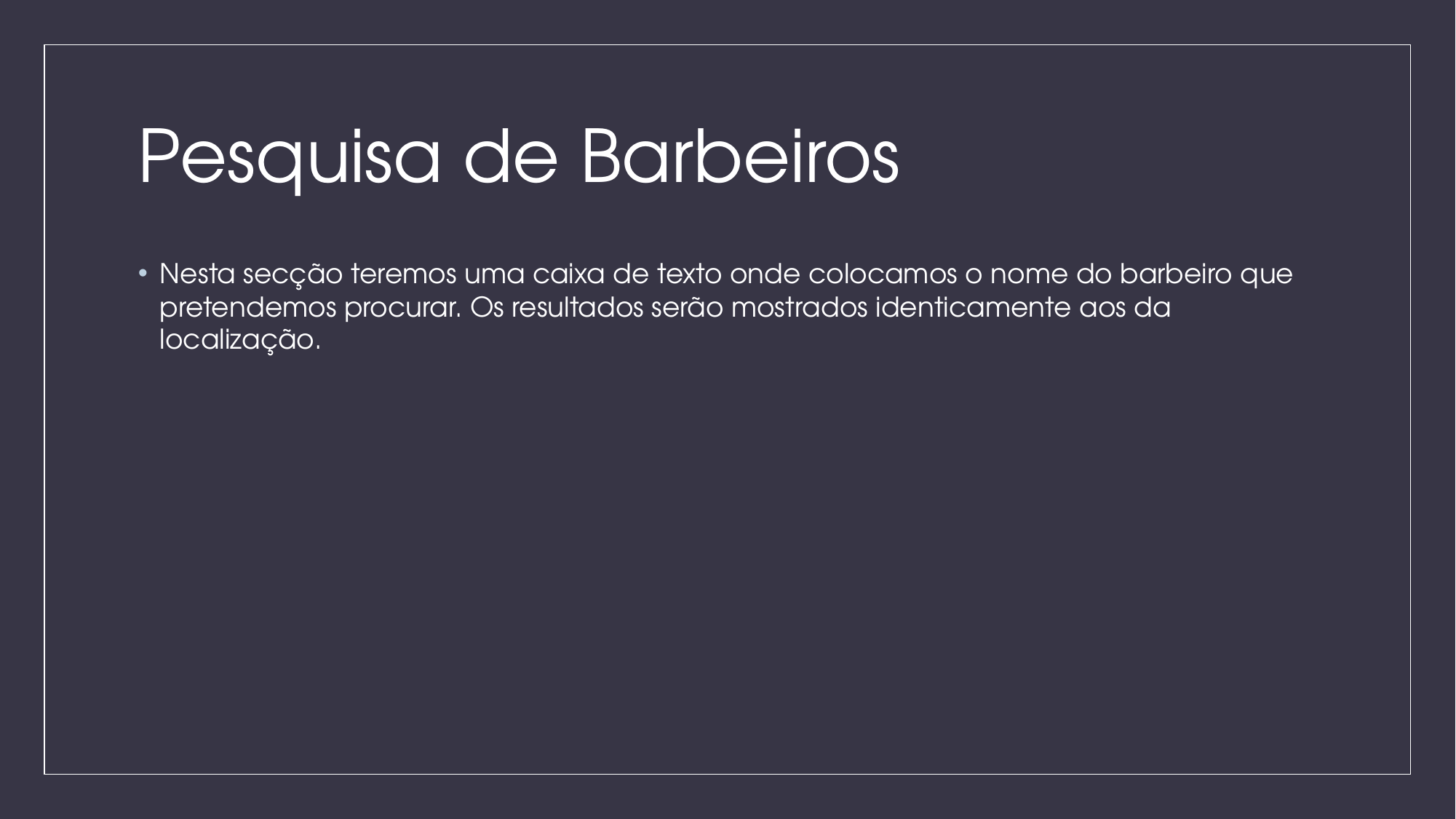

# Pesquisa de Barbeiros
Nesta secção teremos uma caixa de texto onde colocamos o nome do barbeiro que pretendemos procurar. Os resultados serão mostrados identicamente aos da localização.